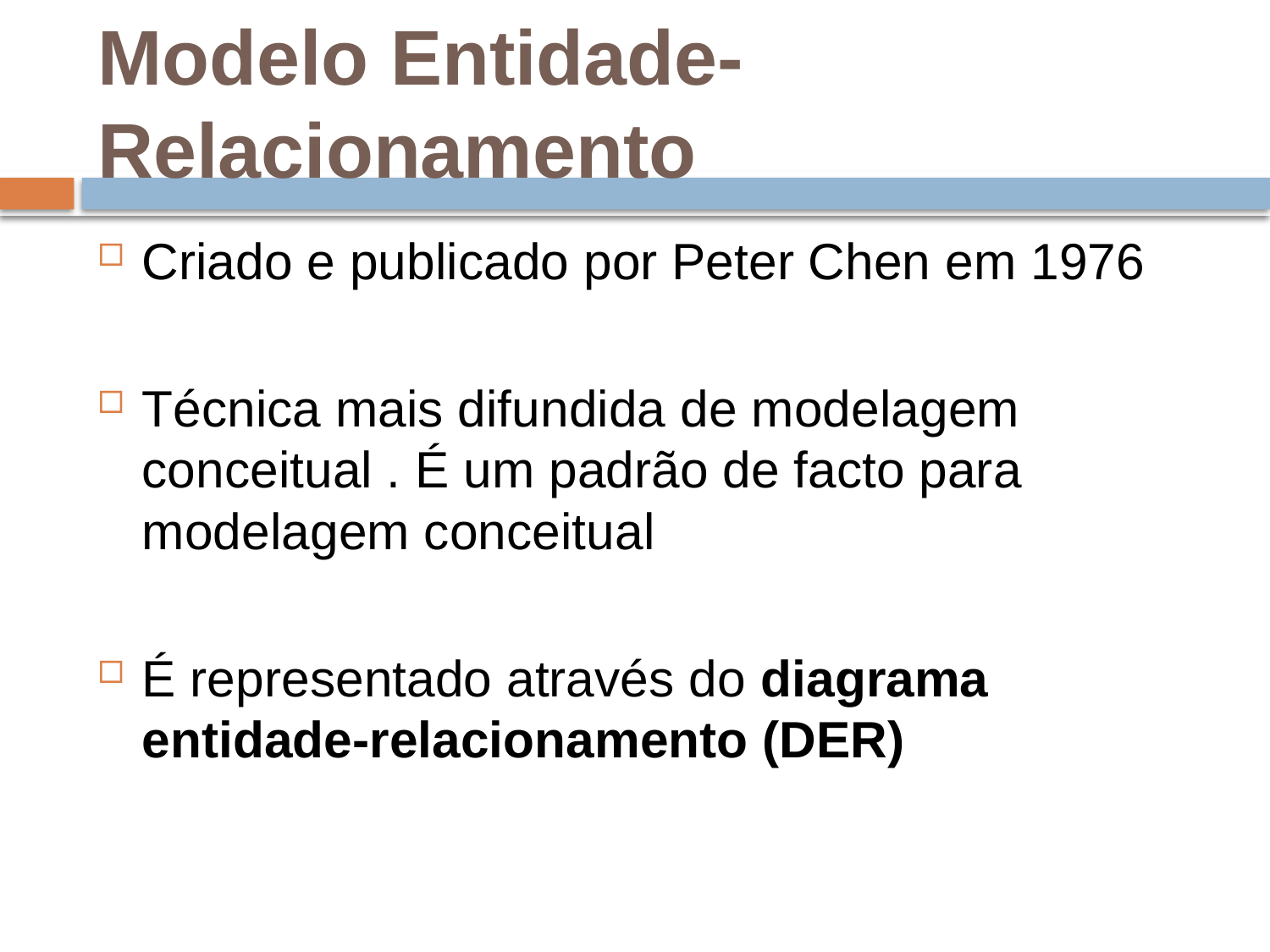

# Modelo Entidade-Relacionamento
Criado e publicado por Peter Chen em 1976

Técnica mais difundida de modelagem conceitual . É um padrão de facto para modelagem conceitual

É representado através do diagrama entidade-relacionamento (DER)